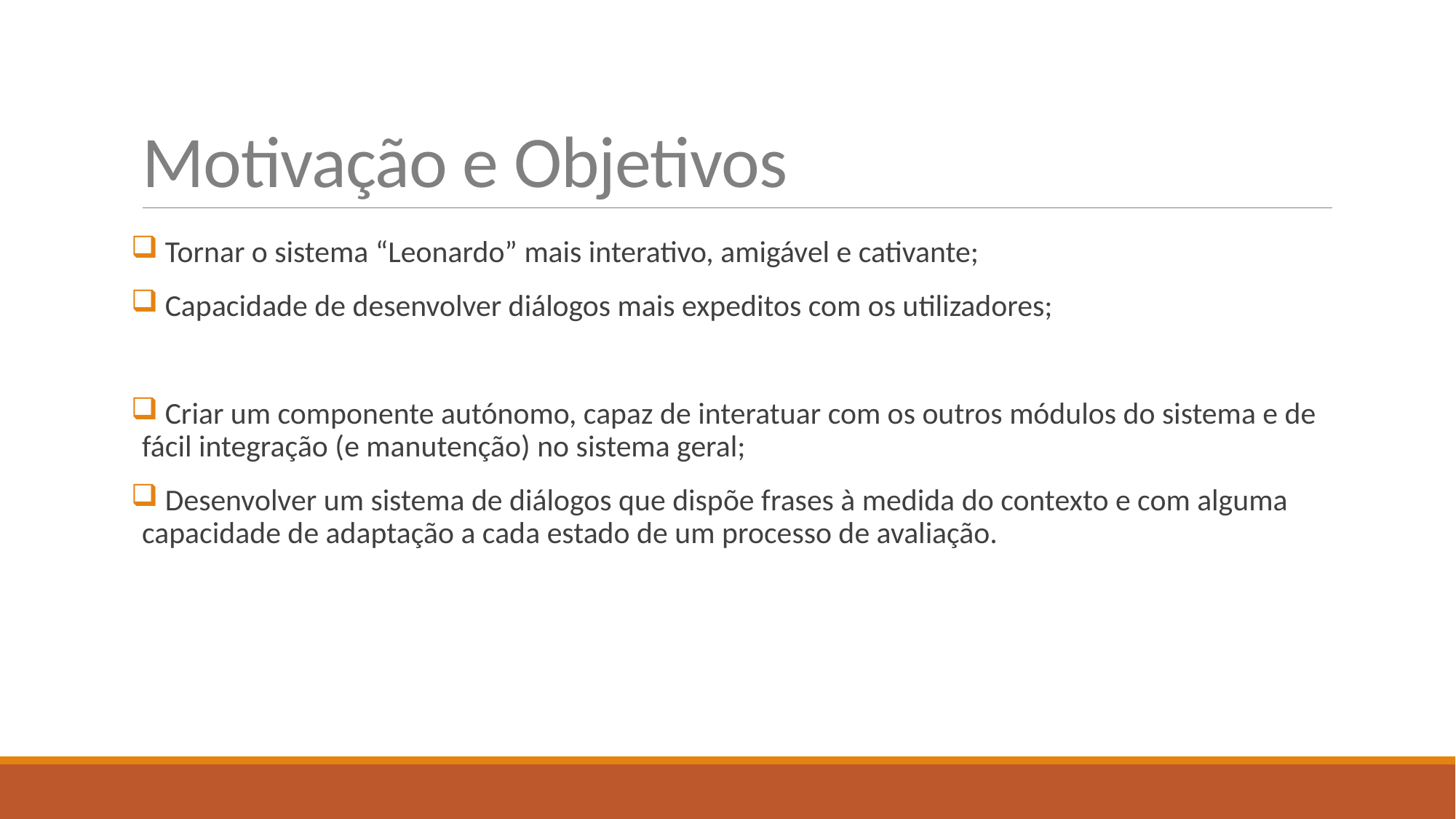

# Motivação e Objetivos
 Tornar o sistema “Leonardo” mais interativo, amigável e cativante;
 Capacidade de desenvolver diálogos mais expeditos com os utilizadores;

 Criar um componente autónomo, capaz de interatuar com os outros módulos do sistema e de fácil integração (e manutenção) no sistema geral;
 Desenvolver um sistema de diálogos que dispõe frases à medida do contexto e com alguma capacidade de adaptação a cada estado de um processo de avaliação.